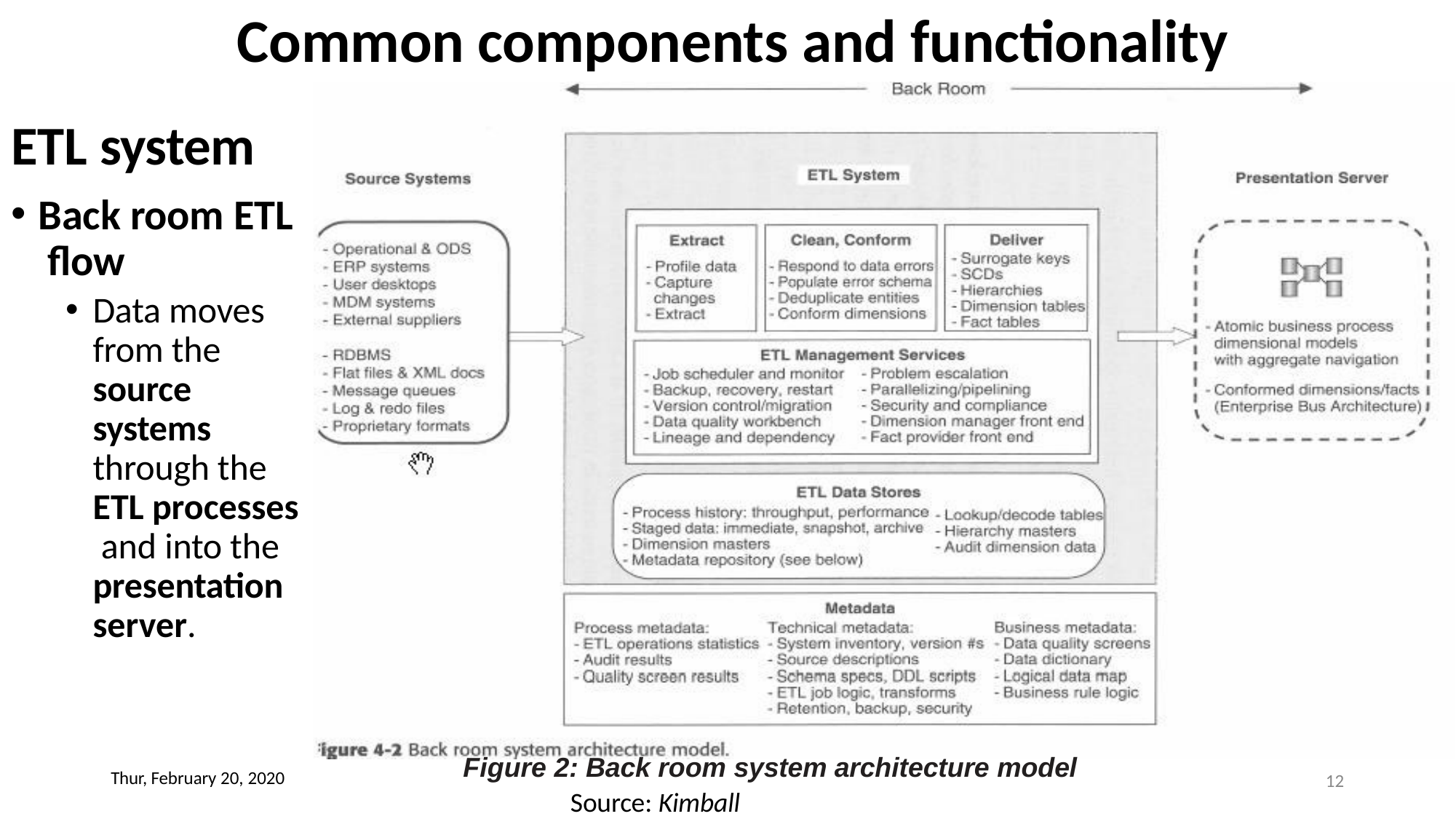

# Common components and functionality

ETL system
Back room ETL  flow
Data moves  from the  source  systems  through the  ETL processes  and into the  presentation  server.
Figure 2: Back room system architecture model
Source: Kimball
Thur, February 20, 2020
12